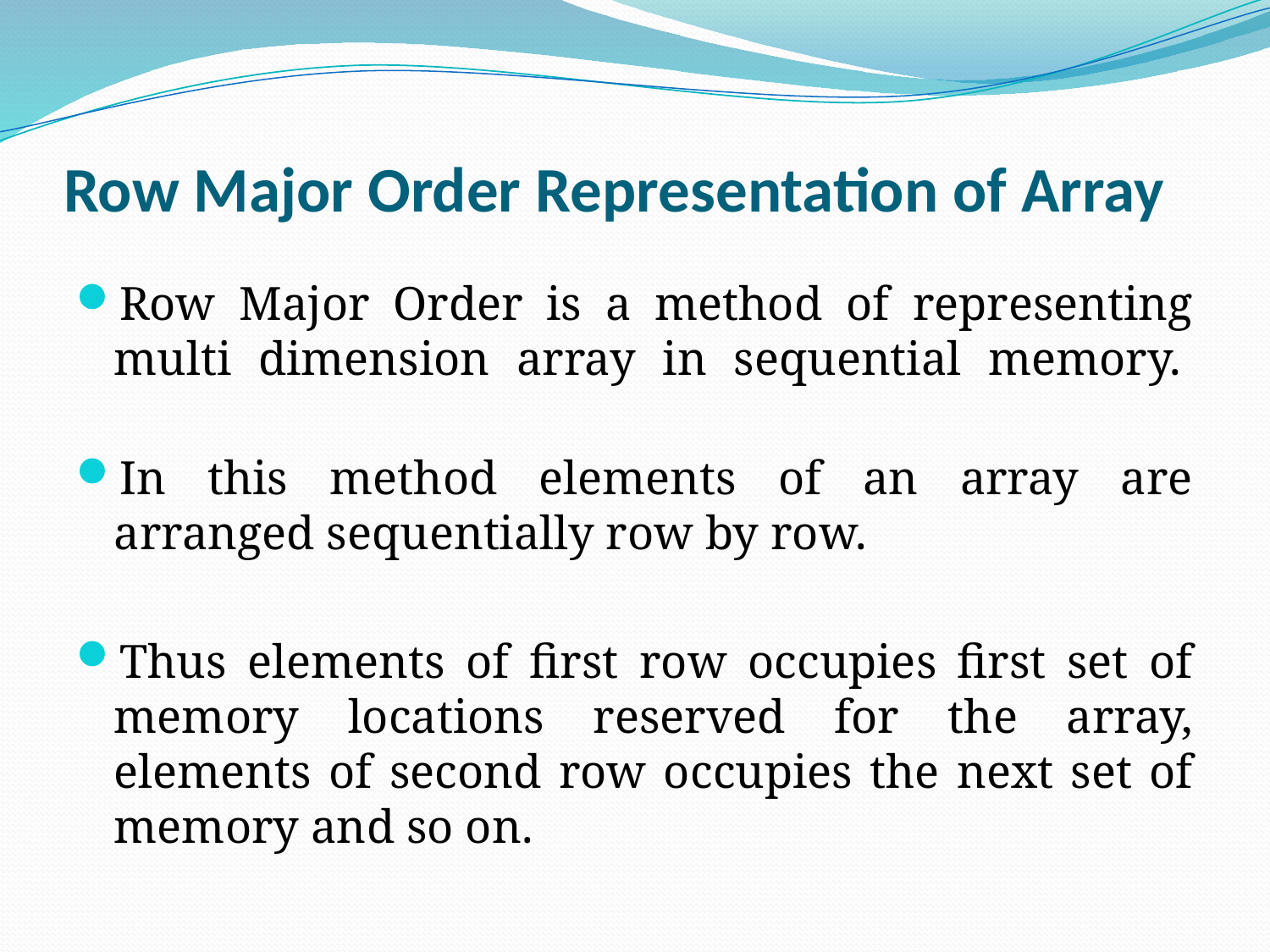

# Row Major Order Representation of Array
Row Major Order is a method of representing multi dimension array in sequential memory.
In this method elements of an array are arranged sequentially row by row.

Thus elements of first row occupies first set of memory locations reserved for the array, elements of second row occupies the next set of memory and so on.